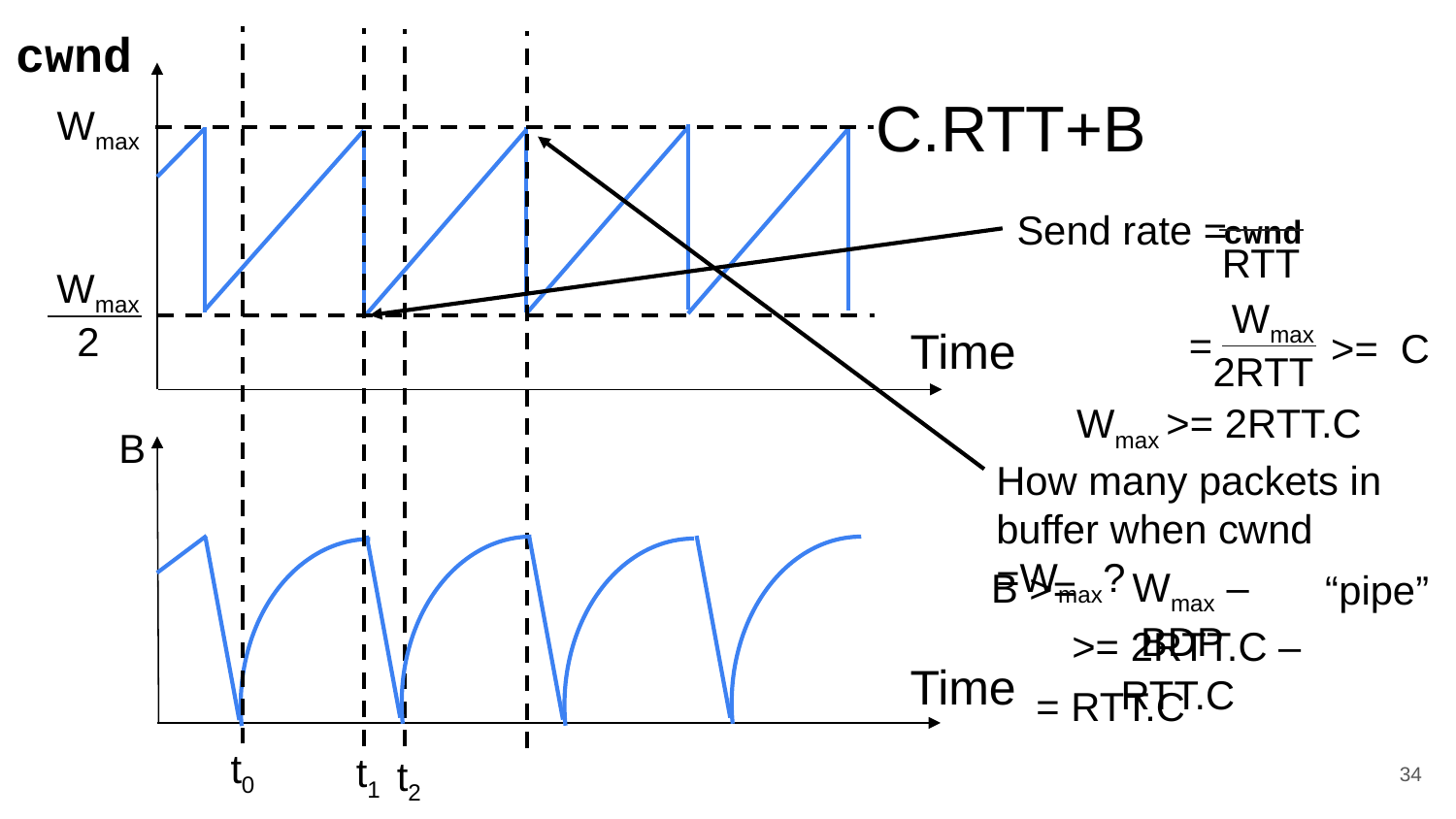

cwnd
C.RTT+B
Wmax
cwnd
RTT
Send rate =
Wmax
2
Wmax
2RTT
=
Time
>=  C
Wmax >= 2RTT.C

B
How many packets in buffer when cwnd =Wmax?

 Wmax –  BDP

B >=

 “pipe”

>= 2RTT.C – RTT.C

Time
= RTT.C

t0
t1
t2
34